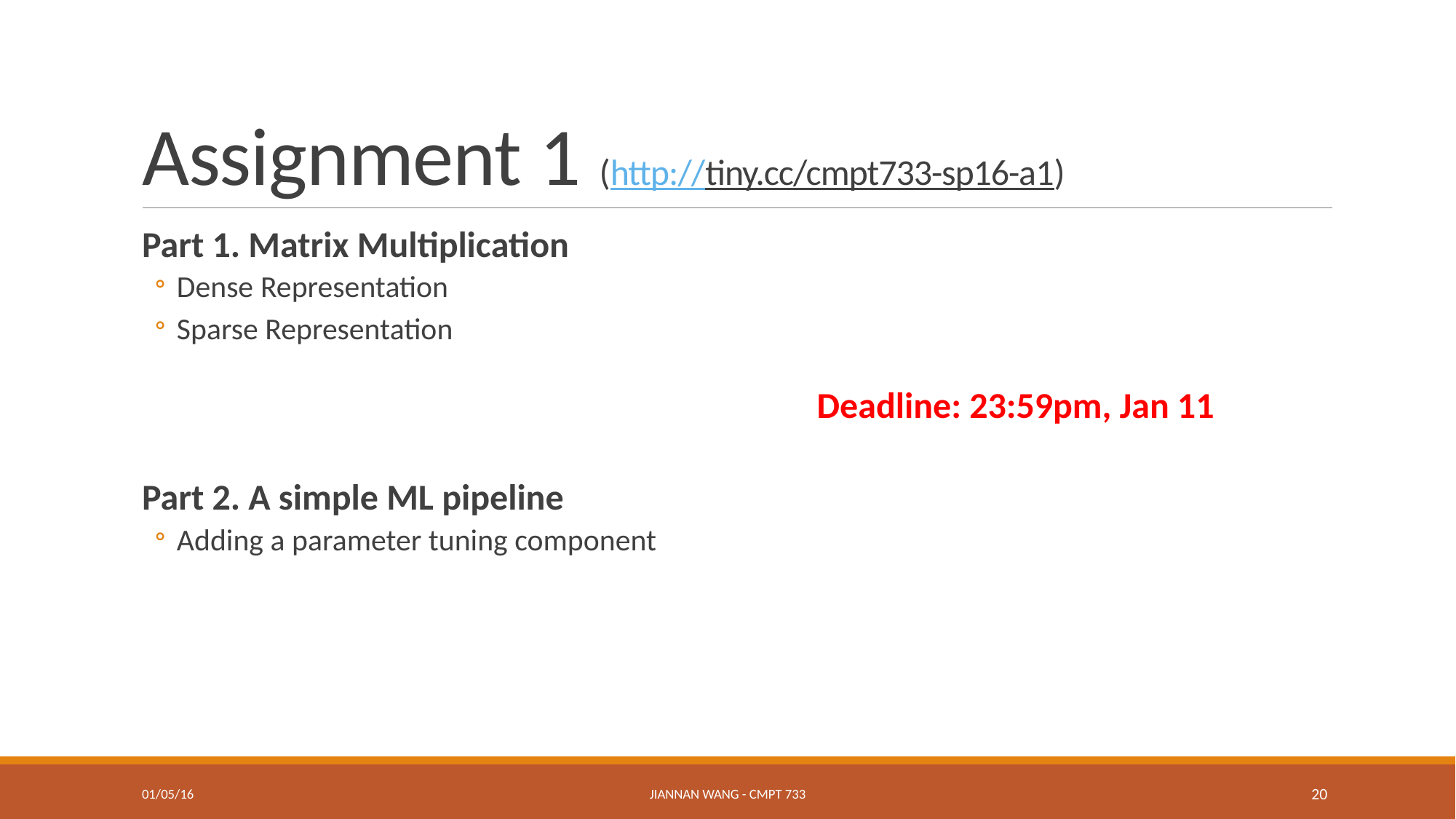

# Assignment 1 (http://tiny.cc/cmpt733-sp16-a1)
Part 1. Matrix Multiplication
Dense Representation
Sparse Representation

Part 2. A simple ML pipeline
Adding a parameter tuning component

Deadline: 23:59pm, Jan 11
01/05/16
Jiannan Wang - CMPT 733
20